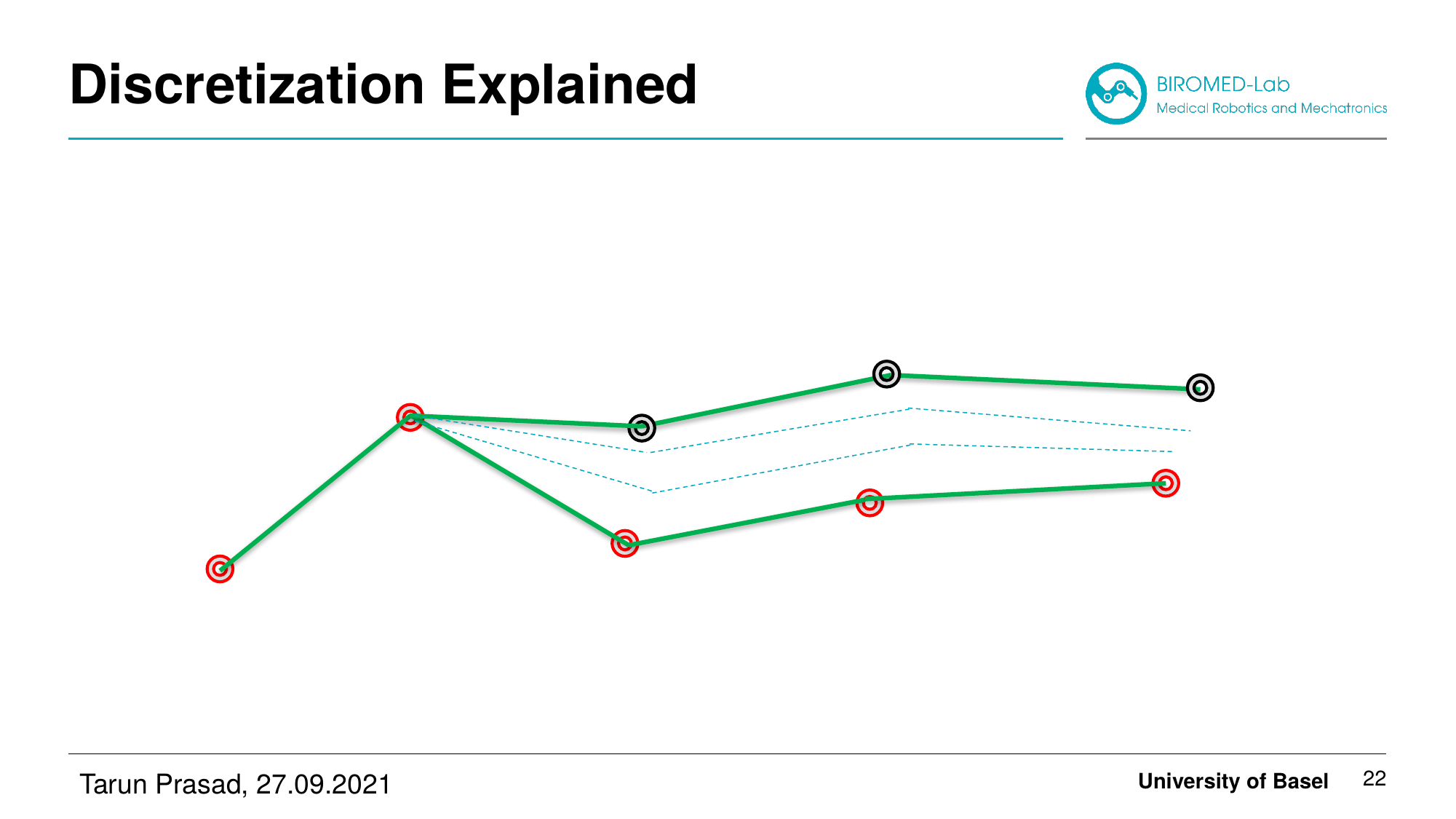

# Discretization Explained

University of Basel
22